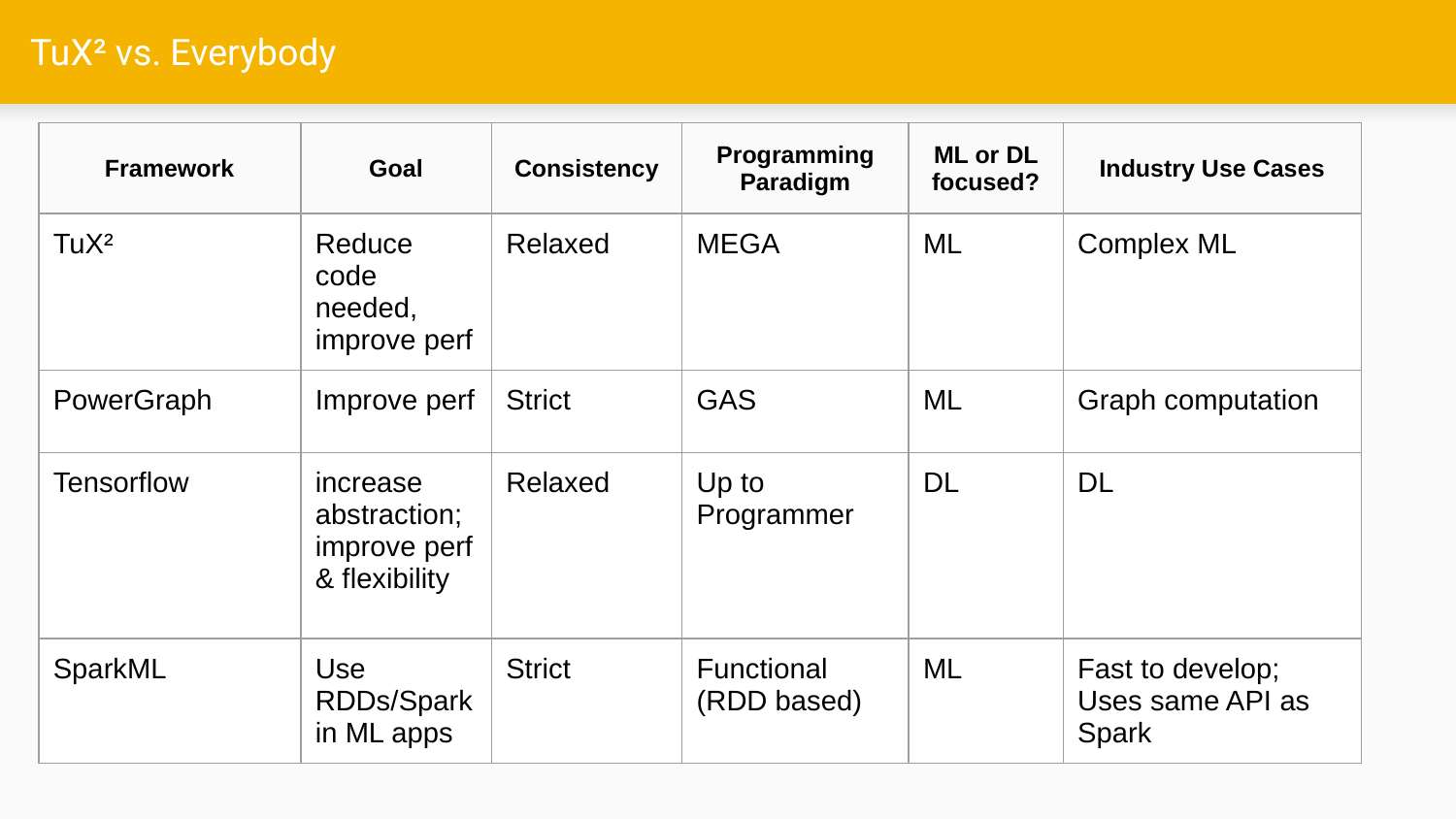

# TuX² vs. Everybody
| Framework | Goal | Consistency | Programming Paradigm | ML or DL focused? | Industry Use Cases |
| --- | --- | --- | --- | --- | --- |
| TuX² | Reduce code needed, improve perf | Relaxed | MEGA | ML | Complex ML |
| PowerGraph | Improve perf | Strict | GAS | ML | Graph computation |
| Tensorflow | increase abstraction; improve perf & flexibility | Relaxed | Up to Programmer | DL | DL |
| SparkML | Use RDDs/Spark in ML apps | Strict | Functional (RDD based) | ML | Fast to develop; Uses same API as Spark |